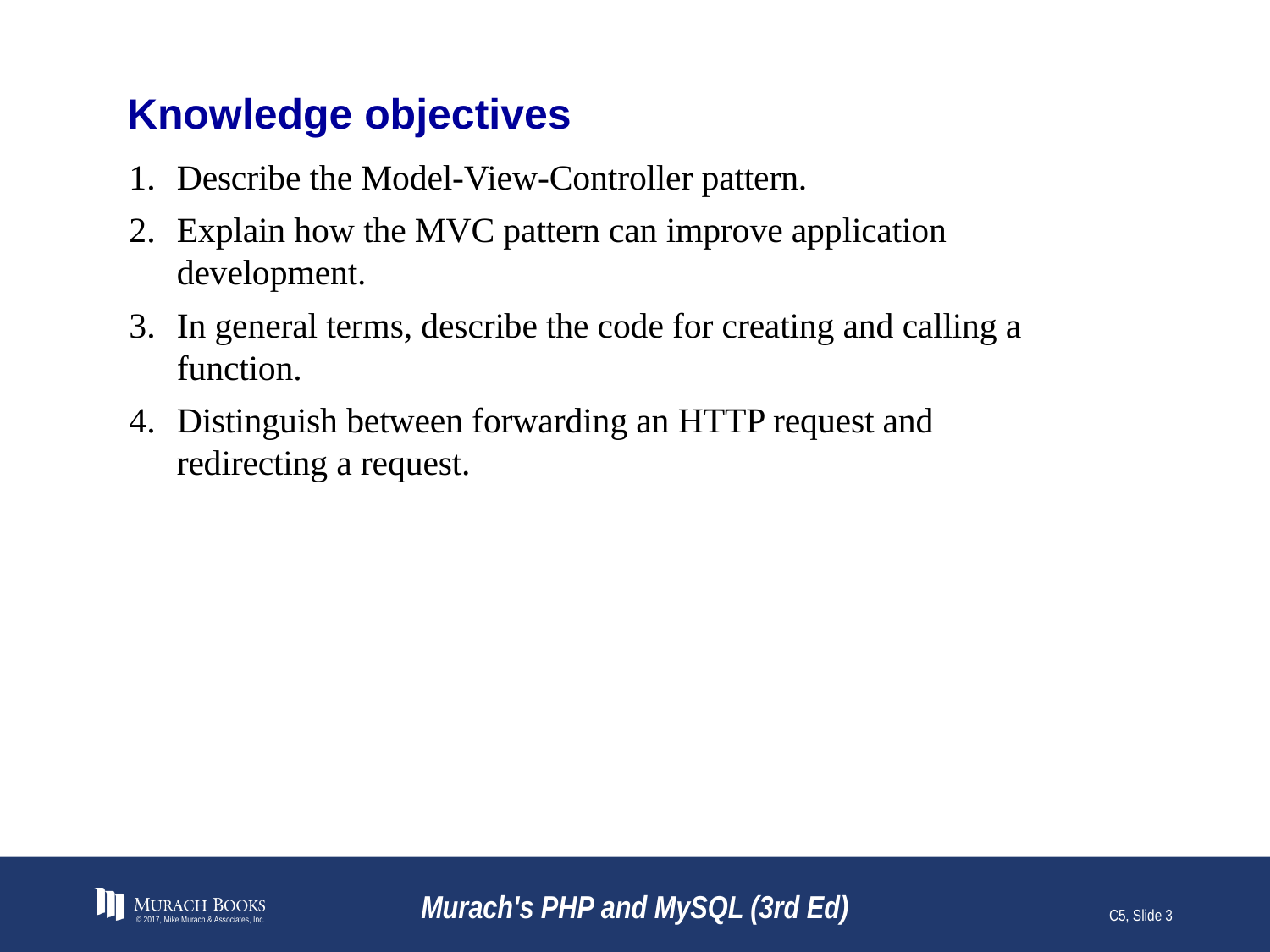

# Knowledge objectives
Describe the Model-View-Controller pattern.
Explain how the MVC pattern can improve application development.
In general terms, describe the code for creating and calling a function.
Distinguish between forwarding an HTTP request and redirecting a request.

© 2017, Mike Murach & Associates, Inc.
Murach's PHP and MySQL (3rd Ed)

C5, Slide 3